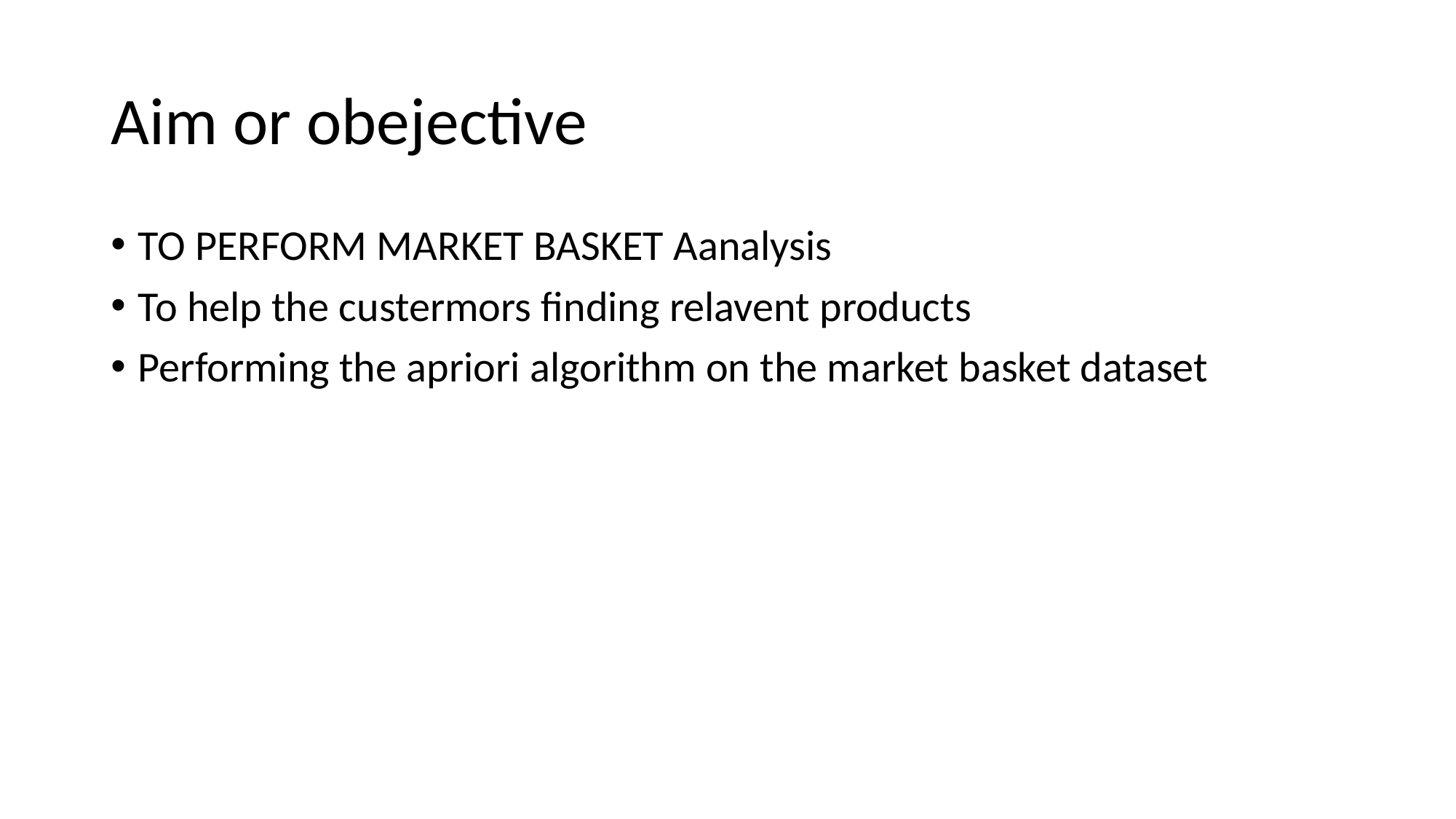

# Aim or obejective
TO PERFORM MARKET BASKET Aanalysis
To help the custermors finding relavent products
Performing the apriori algorithm on the market basket dataset